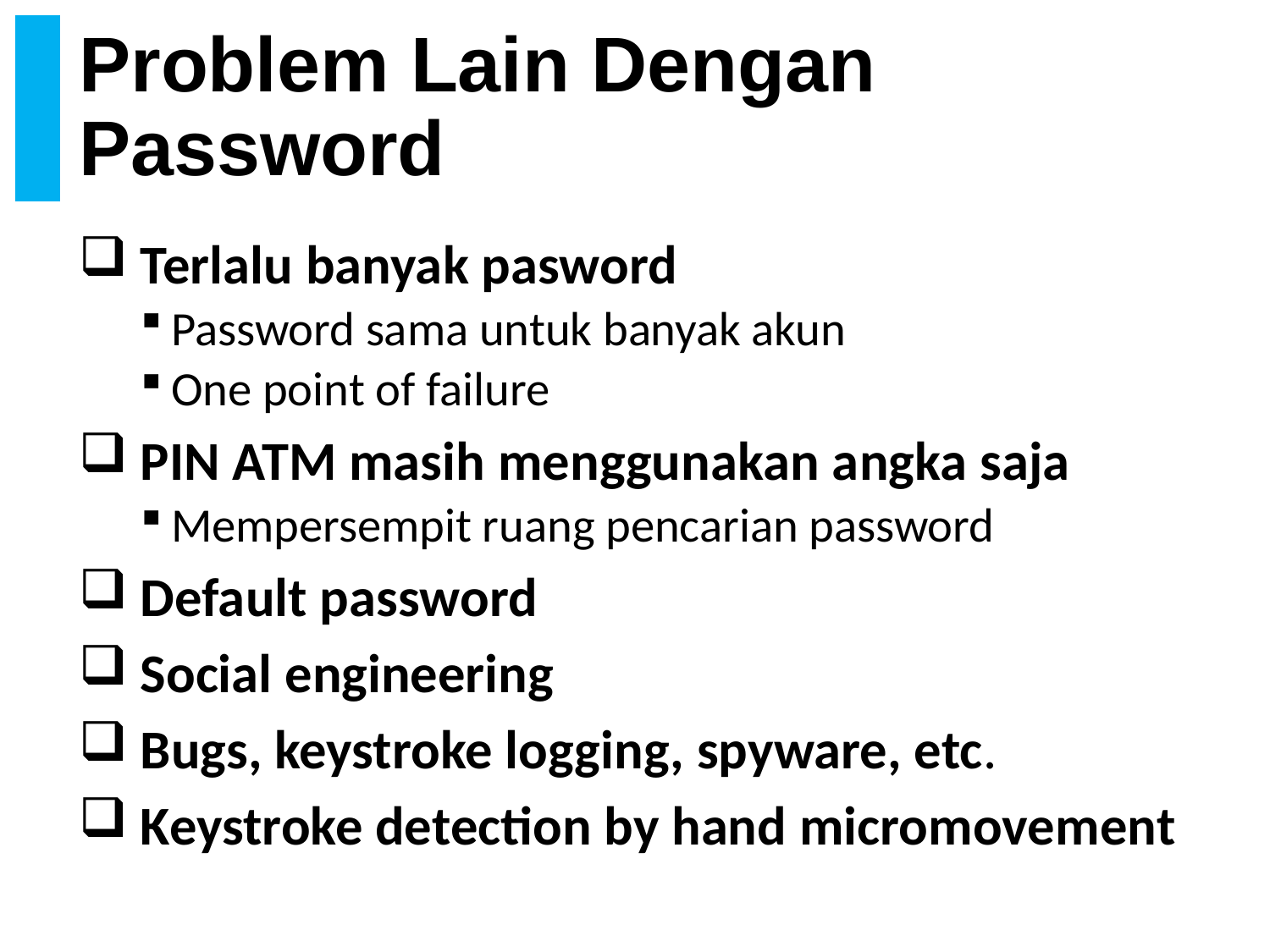

# Problem Lain Dengan Password
Terlalu banyak pasword
Password sama untuk banyak akun
One point of failure
PIN ATM masih menggunakan angka saja
Mempersempit ruang pencarian password
Default password
Social engineering
Bugs, keystroke logging, spyware, etc.
Keystroke detection by hand micromovement